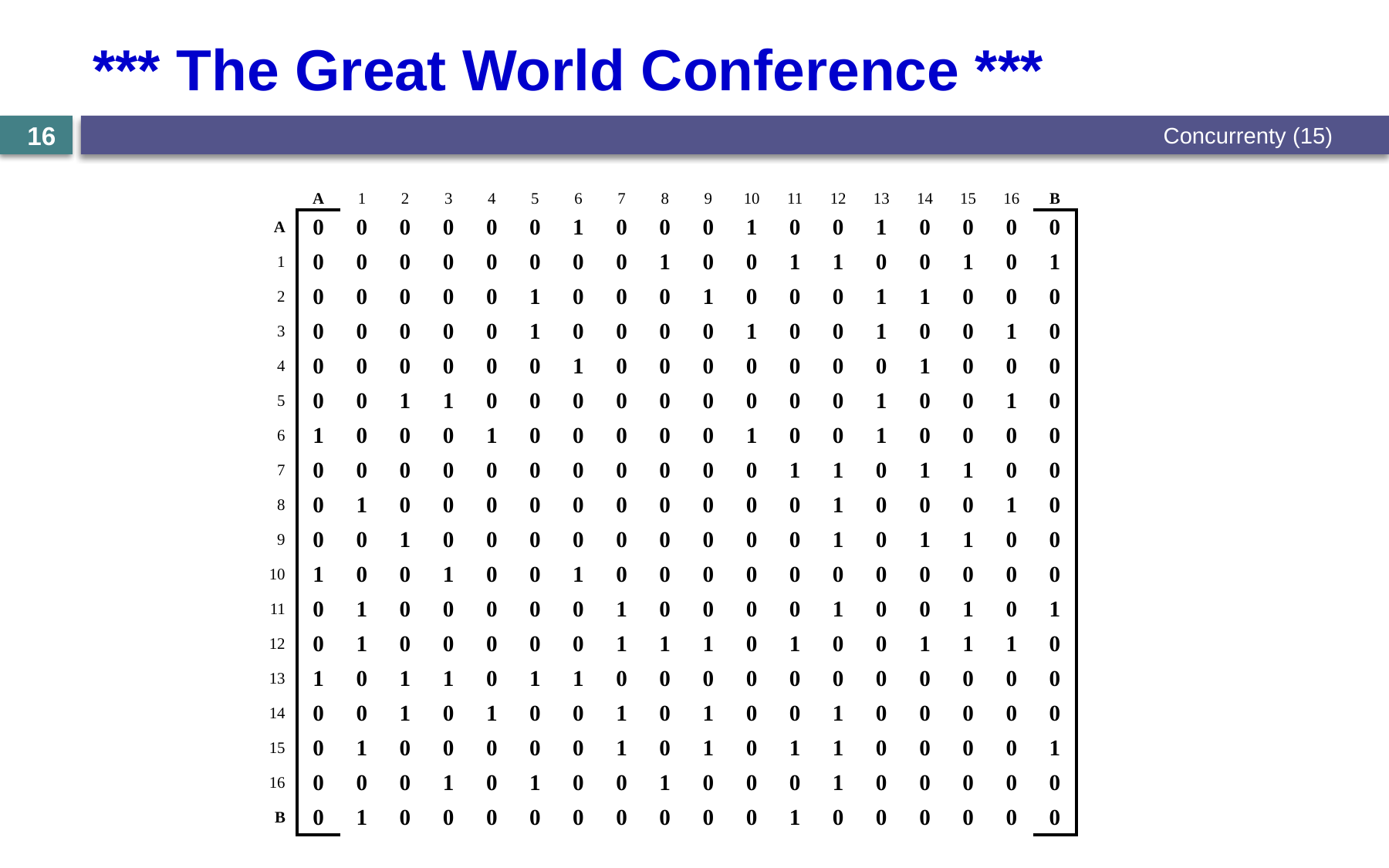

# *** The Great World Conference ***
Concurrenty (15)
16
|  | A | 1 | 2 | 3 | 4 | 5 | 6 | 7 | 8 | 9 | 10 | 11 | 12 | 13 | 14 | 15 | 16 | B |
| --- | --- | --- | --- | --- | --- | --- | --- | --- | --- | --- | --- | --- | --- | --- | --- | --- | --- | --- |
| A | 0 | 0 | 0 | 0 | 0 | 0 | 1 | 0 | 0 | 0 | 1 | 0 | 0 | 1 | 0 | 0 | 0 | 0 |
| 1 | 0 | 0 | 0 | 0 | 0 | 0 | 0 | 0 | 1 | 0 | 0 | 1 | 1 | 0 | 0 | 1 | 0 | 1 |
| 2 | 0 | 0 | 0 | 0 | 0 | 1 | 0 | 0 | 0 | 1 | 0 | 0 | 0 | 1 | 1 | 0 | 0 | 0 |
| 3 | 0 | 0 | 0 | 0 | 0 | 1 | 0 | 0 | 0 | 0 | 1 | 0 | 0 | 1 | 0 | 0 | 1 | 0 |
| 4 | 0 | 0 | 0 | 0 | 0 | 0 | 1 | 0 | 0 | 0 | 0 | 0 | 0 | 0 | 1 | 0 | 0 | 0 |
| 5 | 0 | 0 | 1 | 1 | 0 | 0 | 0 | 0 | 0 | 0 | 0 | 0 | 0 | 1 | 0 | 0 | 1 | 0 |
| 6 | 1 | 0 | 0 | 0 | 1 | 0 | 0 | 0 | 0 | 0 | 1 | 0 | 0 | 1 | 0 | 0 | 0 | 0 |
| 7 | 0 | 0 | 0 | 0 | 0 | 0 | 0 | 0 | 0 | 0 | 0 | 1 | 1 | 0 | 1 | 1 | 0 | 0 |
| 8 | 0 | 1 | 0 | 0 | 0 | 0 | 0 | 0 | 0 | 0 | 0 | 0 | 1 | 0 | 0 | 0 | 1 | 0 |
| 9 | 0 | 0 | 1 | 0 | 0 | 0 | 0 | 0 | 0 | 0 | 0 | 0 | 1 | 0 | 1 | 1 | 0 | 0 |
| 10 | 1 | 0 | 0 | 1 | 0 | 0 | 1 | 0 | 0 | 0 | 0 | 0 | 0 | 0 | 0 | 0 | 0 | 0 |
| 11 | 0 | 1 | 0 | 0 | 0 | 0 | 0 | 1 | 0 | 0 | 0 | 0 | 1 | 0 | 0 | 1 | 0 | 1 |
| 12 | 0 | 1 | 0 | 0 | 0 | 0 | 0 | 1 | 1 | 1 | 0 | 1 | 0 | 0 | 1 | 1 | 1 | 0 |
| 13 | 1 | 0 | 1 | 1 | 0 | 1 | 1 | 0 | 0 | 0 | 0 | 0 | 0 | 0 | 0 | 0 | 0 | 0 |
| 14 | 0 | 0 | 1 | 0 | 1 | 0 | 0 | 1 | 0 | 1 | 0 | 0 | 1 | 0 | 0 | 0 | 0 | 0 |
| 15 | 0 | 1 | 0 | 0 | 0 | 0 | 0 | 1 | 0 | 1 | 0 | 1 | 1 | 0 | 0 | 0 | 0 | 1 |
| 16 | 0 | 0 | 0 | 1 | 0 | 1 | 0 | 0 | 1 | 0 | 0 | 0 | 1 | 0 | 0 | 0 | 0 | 0 |
| B | 0 | 1 | 0 | 0 | 0 | 0 | 0 | 0 | 0 | 0 | 0 | 1 | 0 | 0 | 0 | 0 | 0 | 0 |